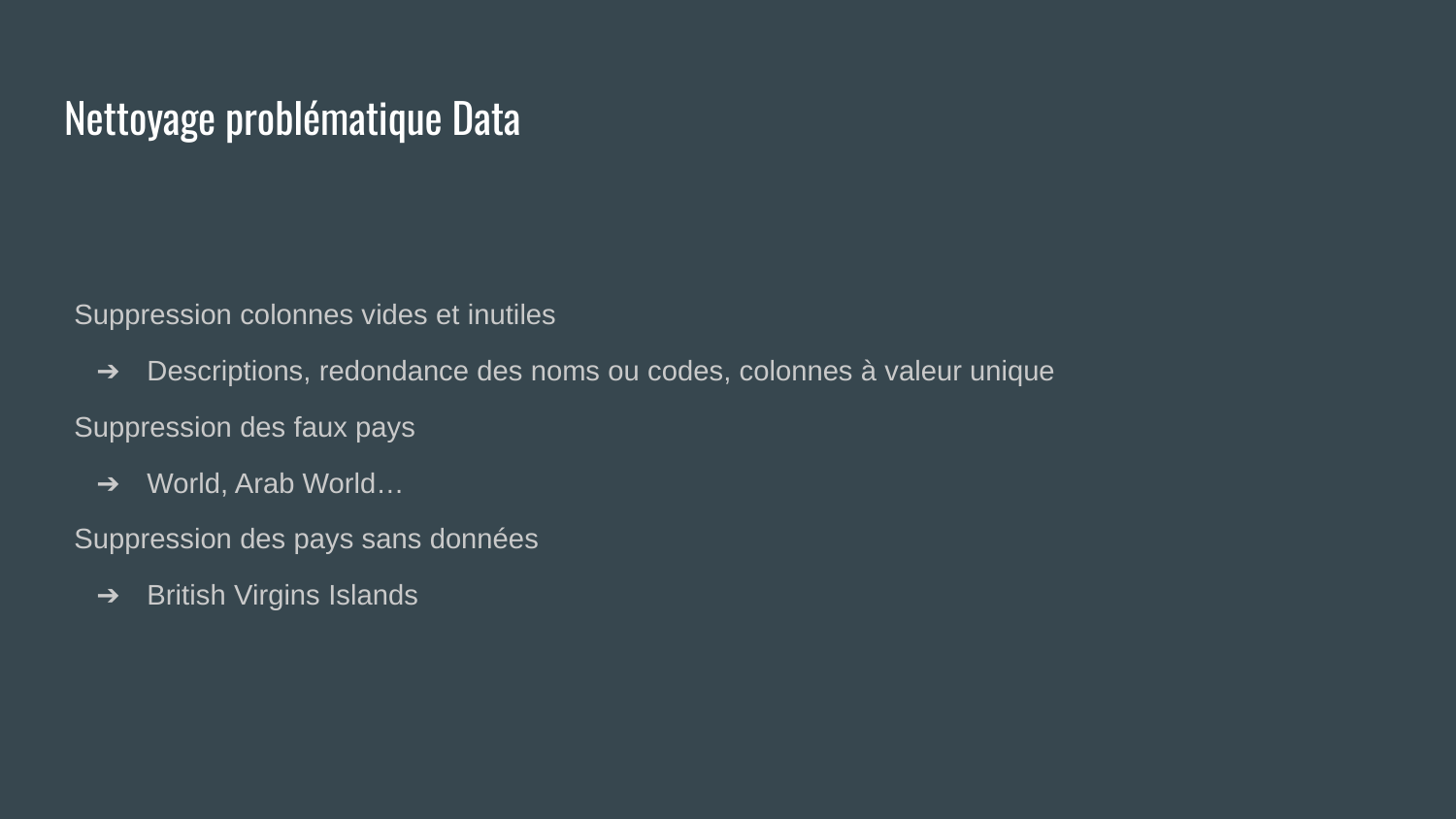

# Nettoyage problématique Data
Suppression colonnes vides et inutiles
Descriptions, redondance des noms ou codes, colonnes à valeur unique
Suppression des faux pays
World, Arab World…
Suppression des pays sans données
British Virgins Islands